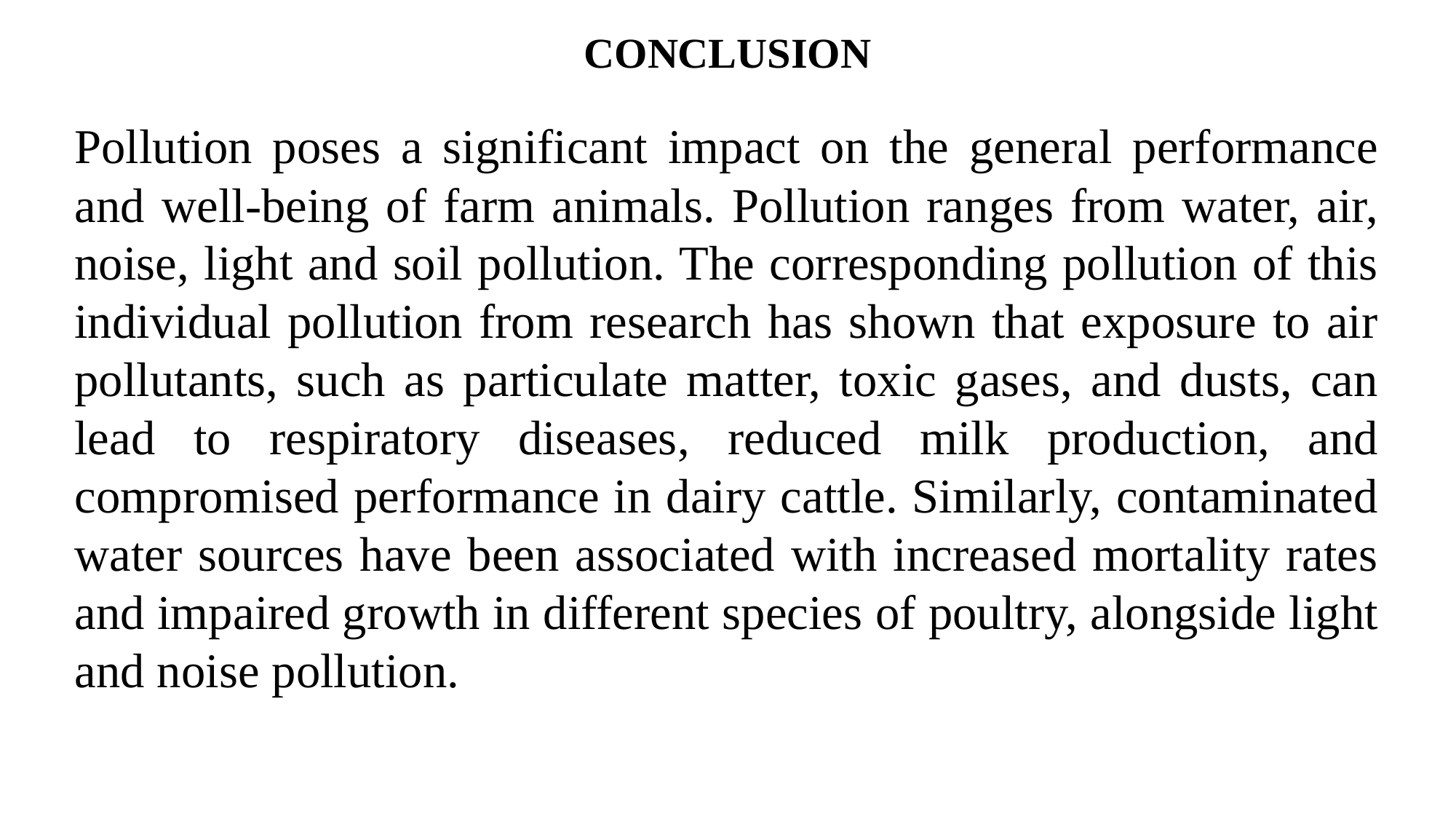

# CONCLUSION
Pollution poses a significant impact on the general performance and well-being of farm animals. Pollution ranges from water, air, noise, light and soil pollution. The corresponding pollution of this individual pollution from research has shown that exposure to air pollutants, such as particulate matter, toxic gases, and dusts, can lead to respiratory diseases, reduced milk production, and compromised performance in dairy cattle. Similarly, contaminated water sources have been associated with increased mortality rates and impaired growth in different species of poultry, alongside light and noise pollution.